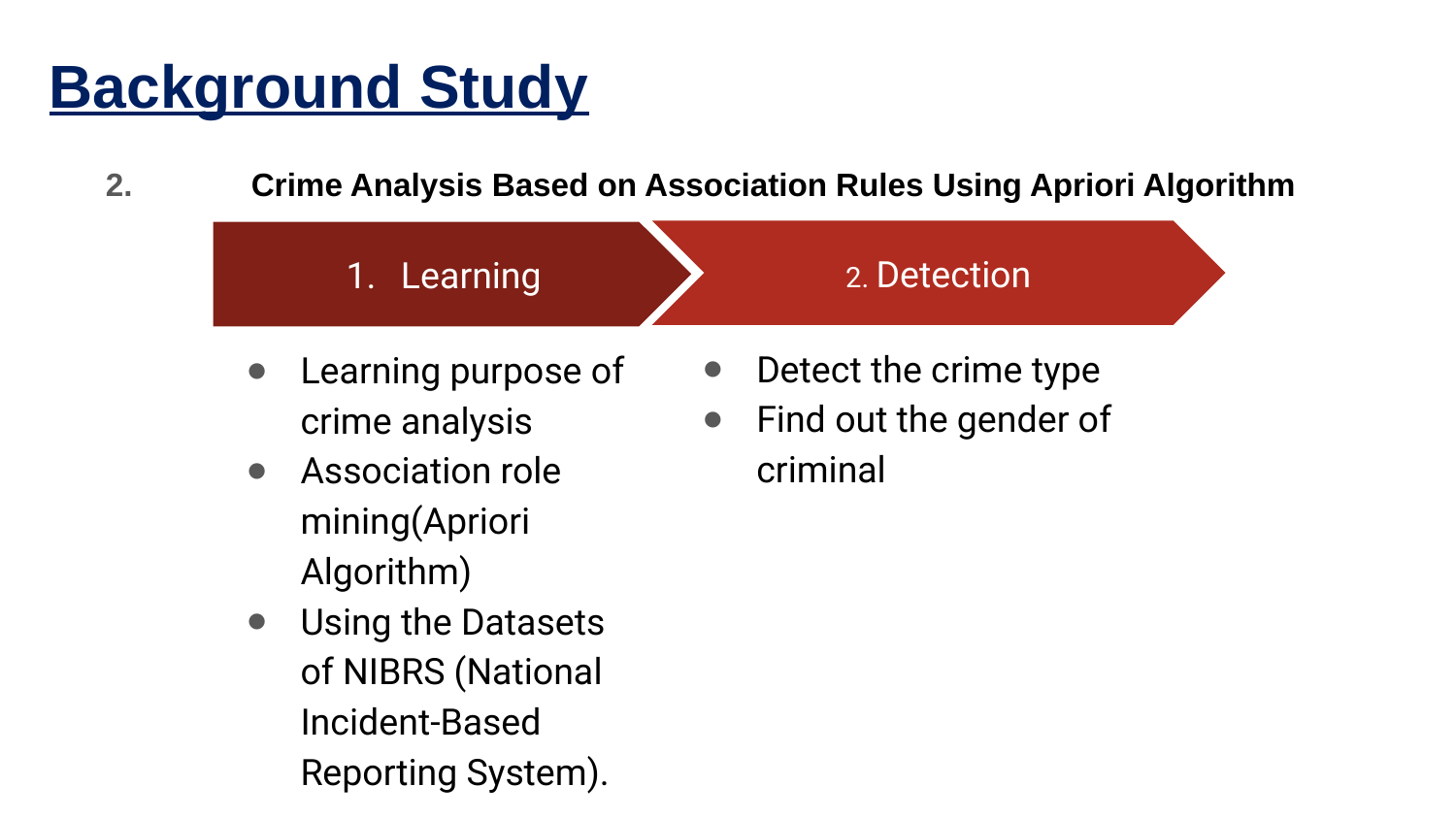

# Background Study
2.	Crime Analysis Based on Association Rules Using Apriori Algorithm
2. Detection
Detect the crime type
Find out the gender of criminal
Learning
Learning purpose of crime analysis
Association role mining(Apriori Algorithm)
Using the Datasets of NIBRS (National Incident-Based Reporting System).